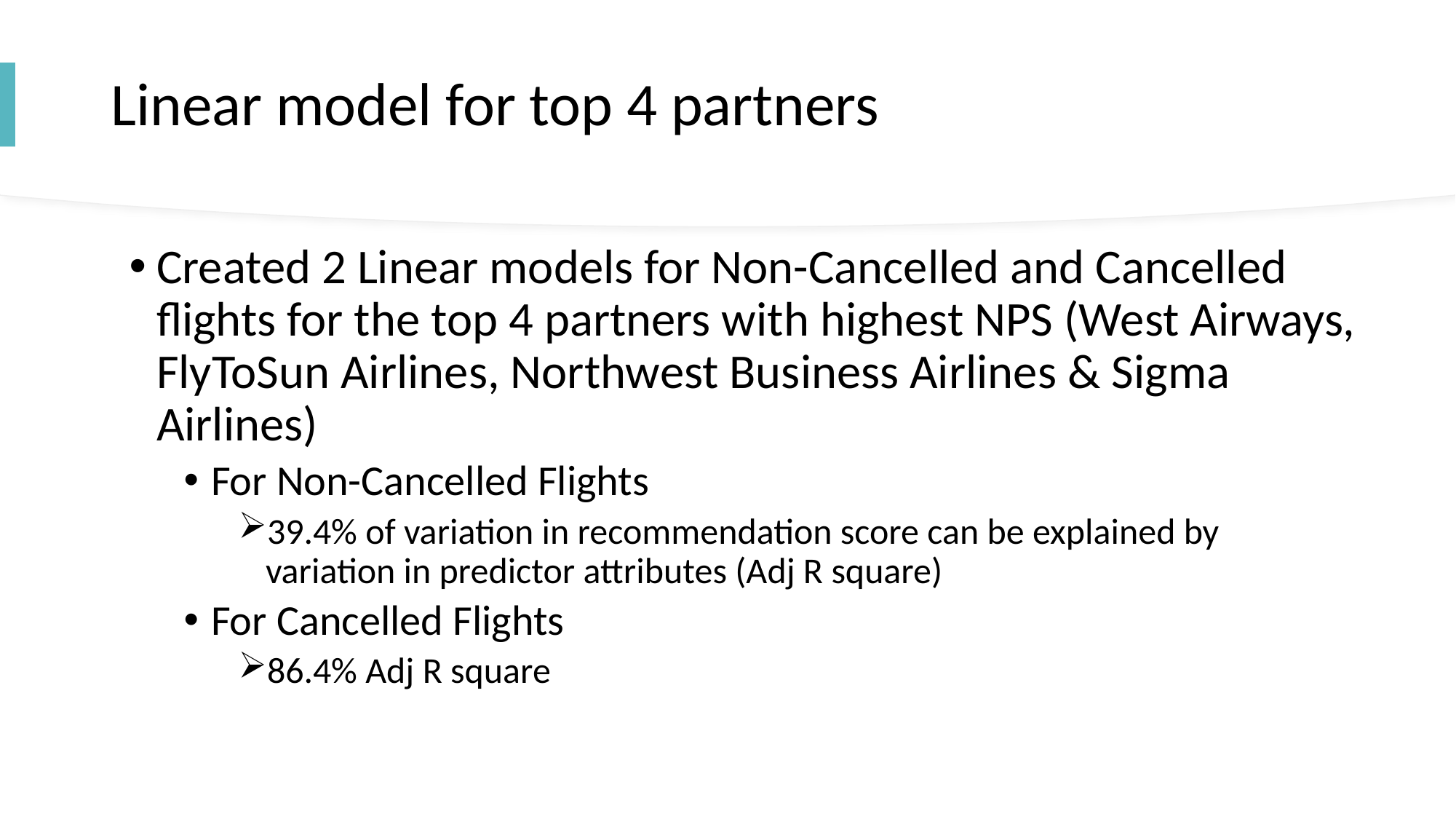

# Linear model for top 4 partners

Created 2 Linear models for Non-Cancelled and Cancelled flights for the top 4 partners with highest NPS (West Airways, FlyToSun Airlines, Northwest Business Airlines & Sigma Airlines)
For Non-Cancelled Flights
39.4% of variation in recommendation score can be explained by   variation in predictor attributes (Adj R square)
For Cancelled Flights
86.4% Adj R square